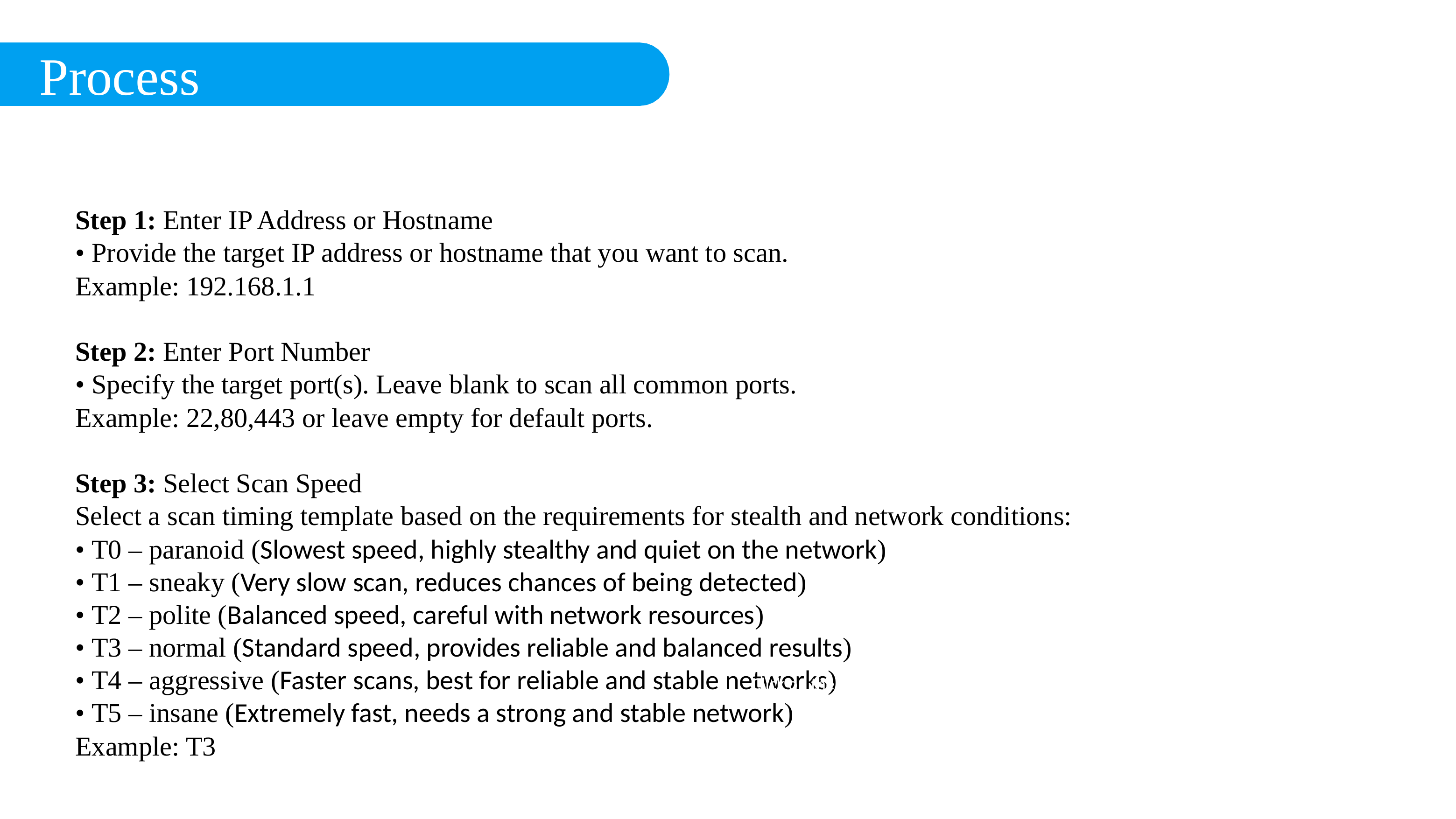

Process

Step 1: Enter IP Address or Hostname
• Provide the target IP address or hostname that you want to scan.
Example: 192.168.1.1
Step 2: Enter Port Number
• Specify the target port(s). Leave blank to scan all common ports.
Example: 22,80,443 or leave empty for default ports.
Step 3: Select Scan Speed
Select a scan timing template based on the requirements for stealth and network conditions:
• T0 – paranoid (Slowest speed, highly stealthy and quiet on the network)
• T1 – sneaky (Very slow scan, reduces chances of being detected)
• T2 – polite (Balanced speed, careful with network resources)
• T3 – normal (Standard speed, provides reliable and balanced results)
• T4 – aggressive (Faster scans, best for reliable and stable networks)
• T5 – insane (Extremely fast, needs a strong and stable network)
Example: T3
Click on the model to interact